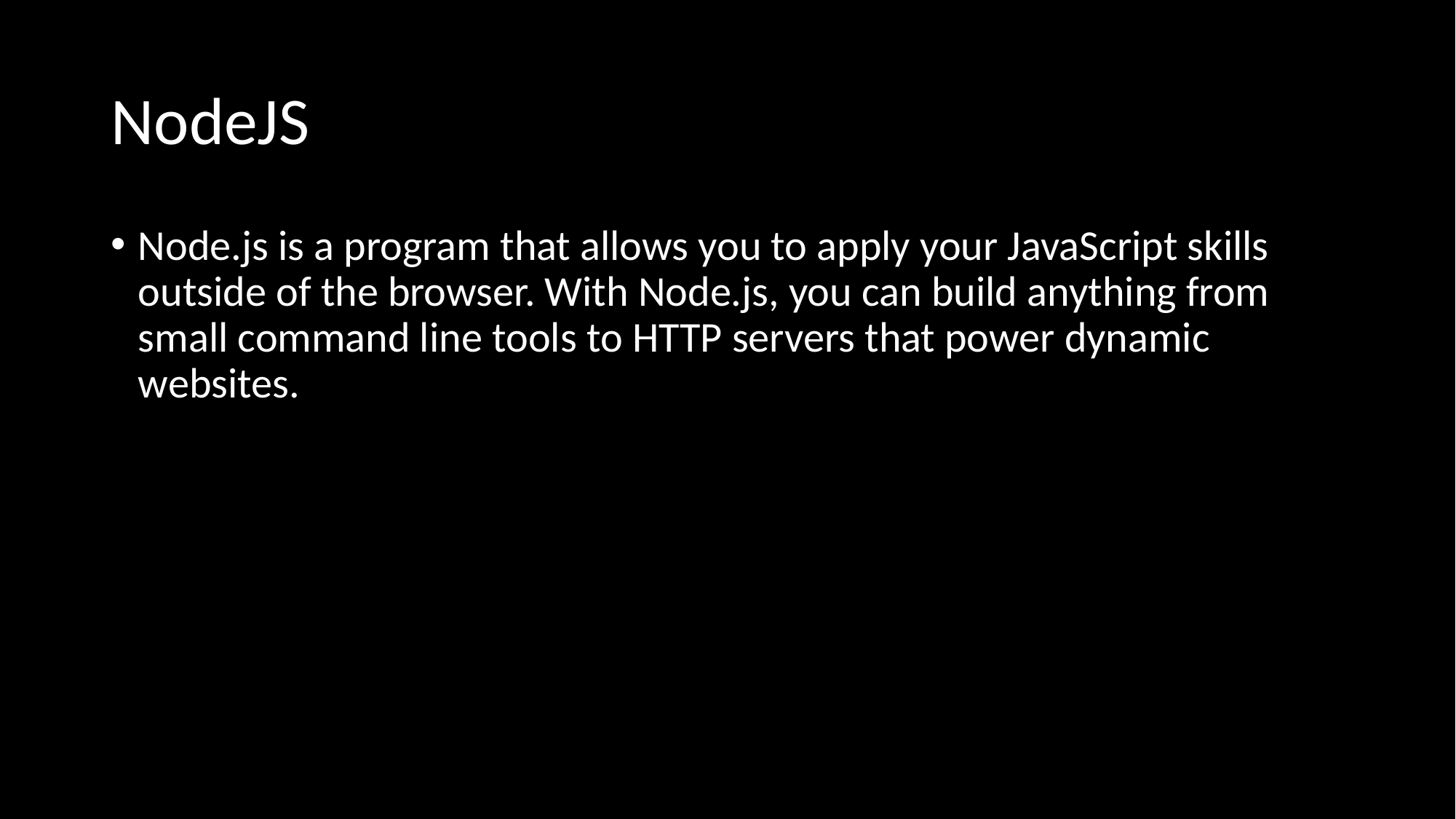

# NodeJS
Node.js is a program that allows you to apply your JavaScript skills outside of the browser. With Node.js, you can build anything from small command line tools to HTTP servers that power dynamic websites.